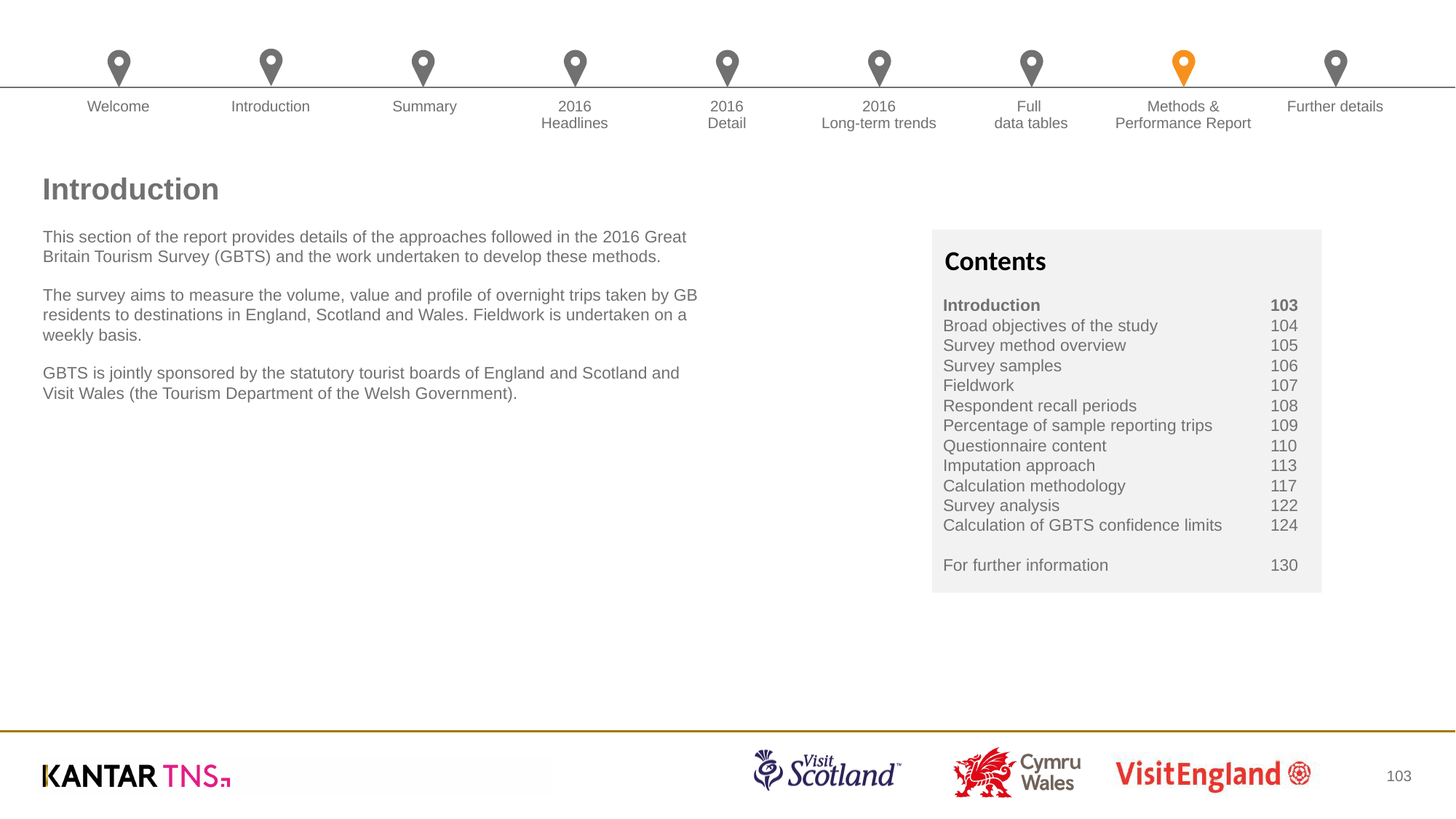

# Introduction
This section of the report provides details of the approaches followed in the 2016 Great Britain Tourism Survey (GBTS) and the work undertaken to develop these methods.
The survey aims to measure the volume, value and profile of overnight trips taken by GB residents to destinations in England, Scotland and Wales. Fieldwork is undertaken on a weekly basis.
GBTS is jointly sponsored by the statutory tourist boards of England and Scotland and Visit Wales (the Tourism Department of the Welsh Government).

Contents
Introduction			103
Broad objectives of the study 	104
Survey method overview		105
Survey samples		106
Fieldwork			107
Respondent recall periods		108
Percentage of sample reporting trips	109
Questionnaire content		110
Imputation approach		113
Calculation methodology		117
Survey analysis		122
Calculation of GBTS confidence limits	124
For further information		130

103